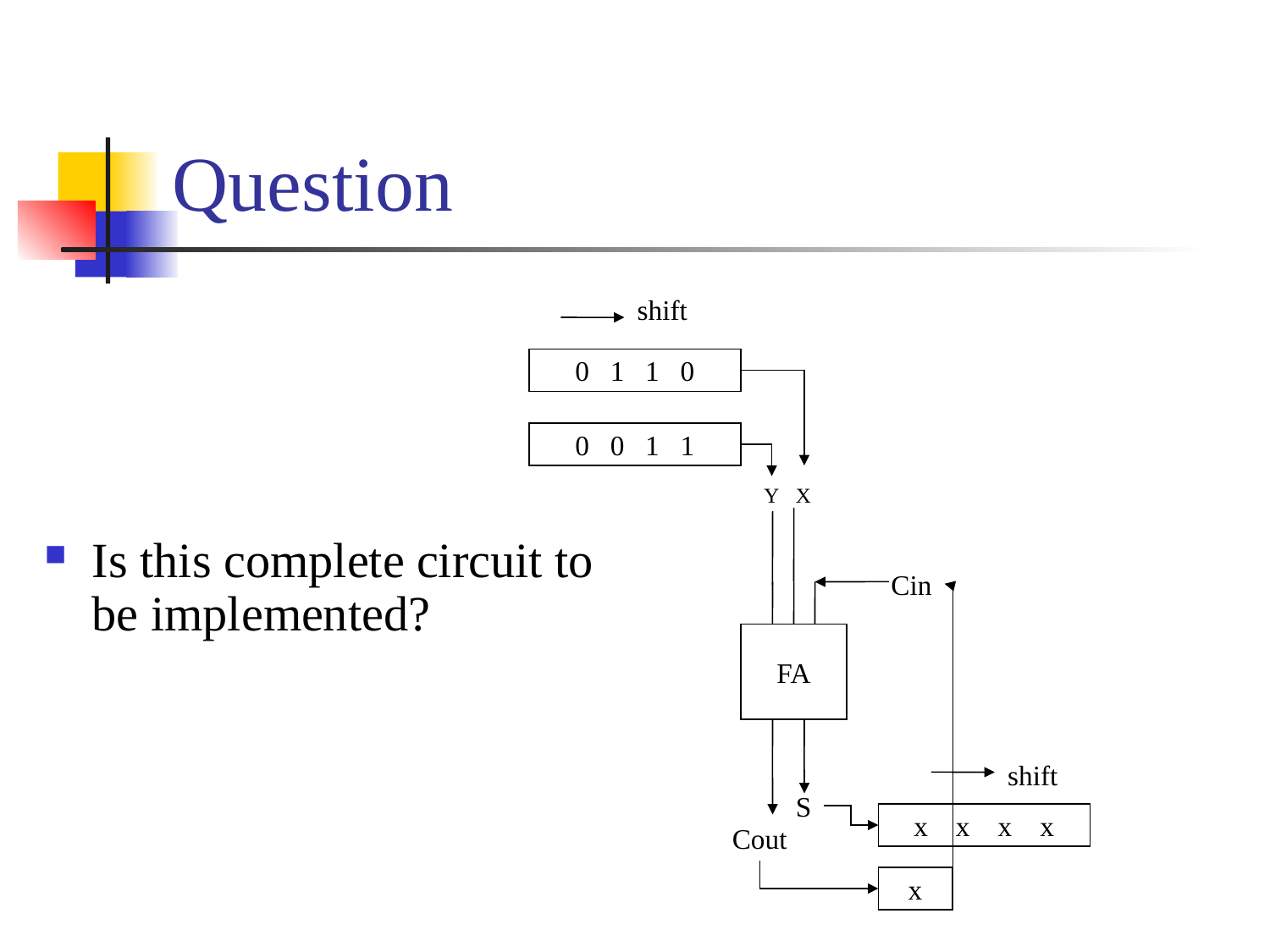

# Question
shift

0   1   1   0
0   0   1   1
Y
X

Cin

FA

S
Cout
shift

x    x    x    x
x
Is this complete circuit to be implemented?